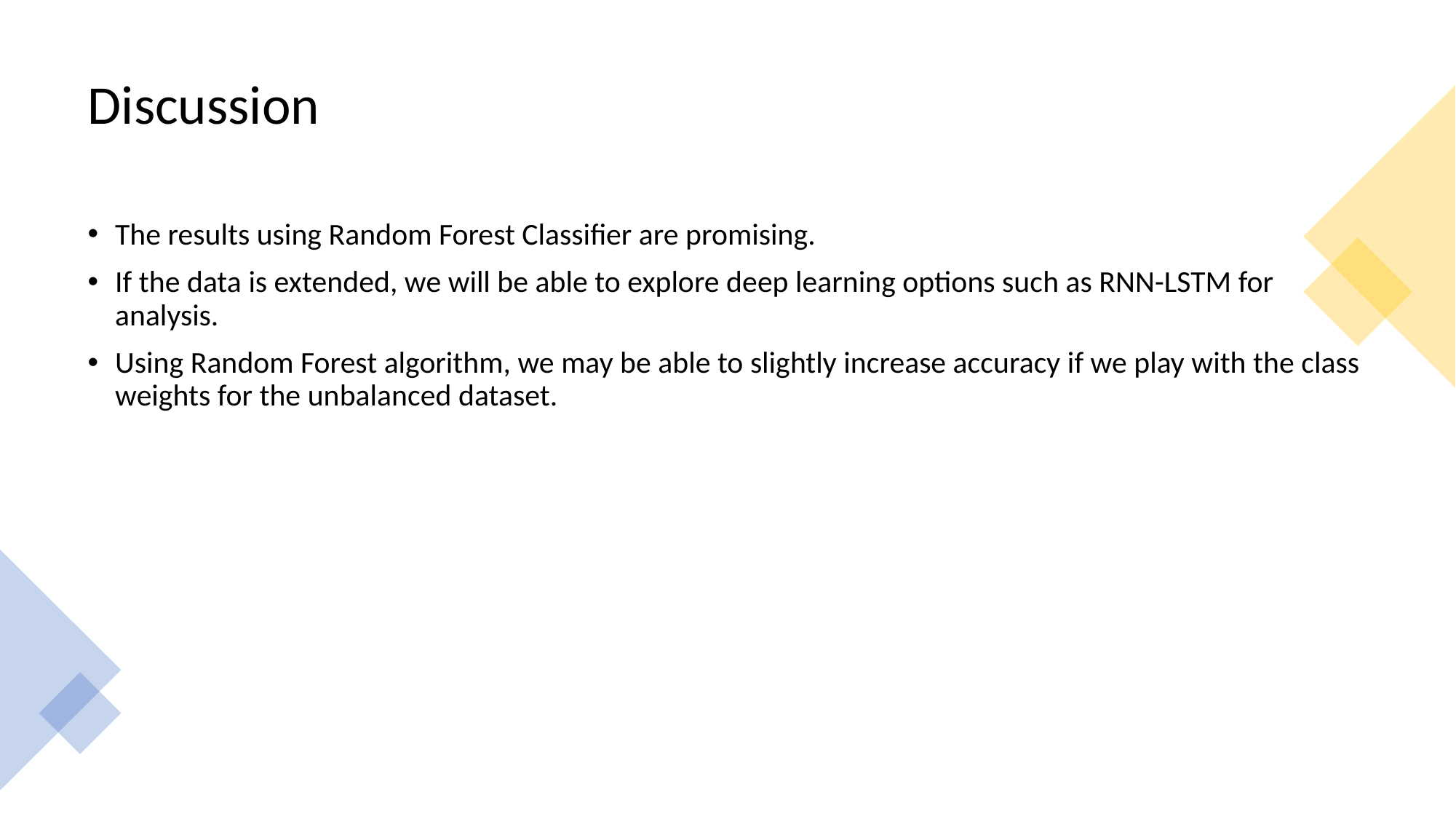

# Discussion

The results using Random Forest Classifier are promising.
If the data is extended, we will be able to explore deep learning options such as RNN-LSTM for analysis.
Using Random Forest algorithm, we may be able to slightly increase accuracy if we play with the class weights for the unbalanced dataset.